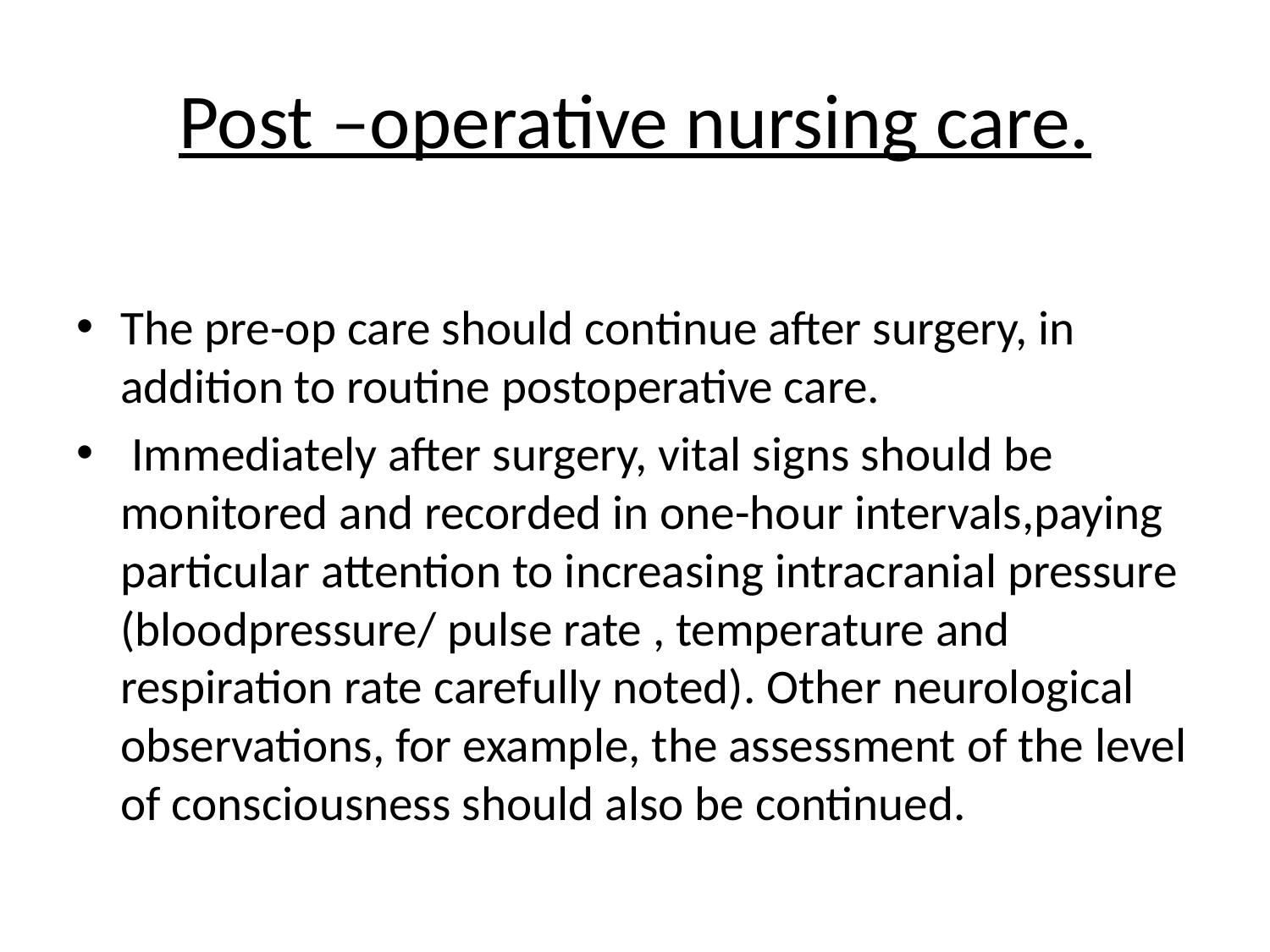

# Post –operative nursing care.

The pre-op care should continue after surgery, in addition to routine postoperative care.
 Immediately after surgery, vital signs should be monitored and recorded in one-hour intervals,paying particular attention to increasing intracranial pressure (bloodpressure/ pulse rate , temperature and respiration rate carefully noted). Other neurological observations, for example, the assessment of the level of consciousness should also be continued.